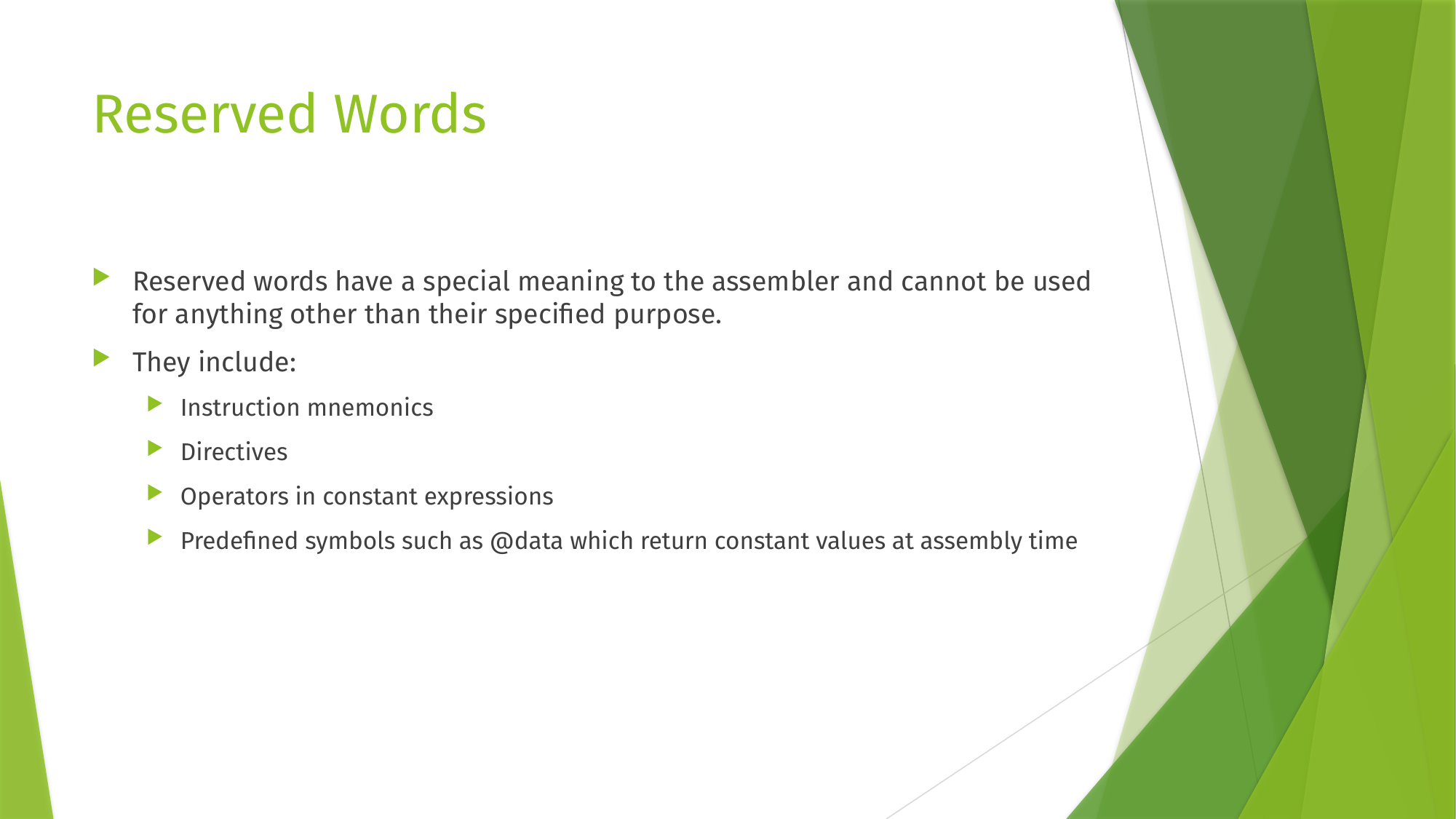

# Reserved Words
Reserved words have a special meaning to the assembler and cannot be used for anything other than their specified purpose.
They include:
Instruction mnemonics
Directives
Operators in constant expressions
Predefined symbols such as @data which return constant values at assembly time